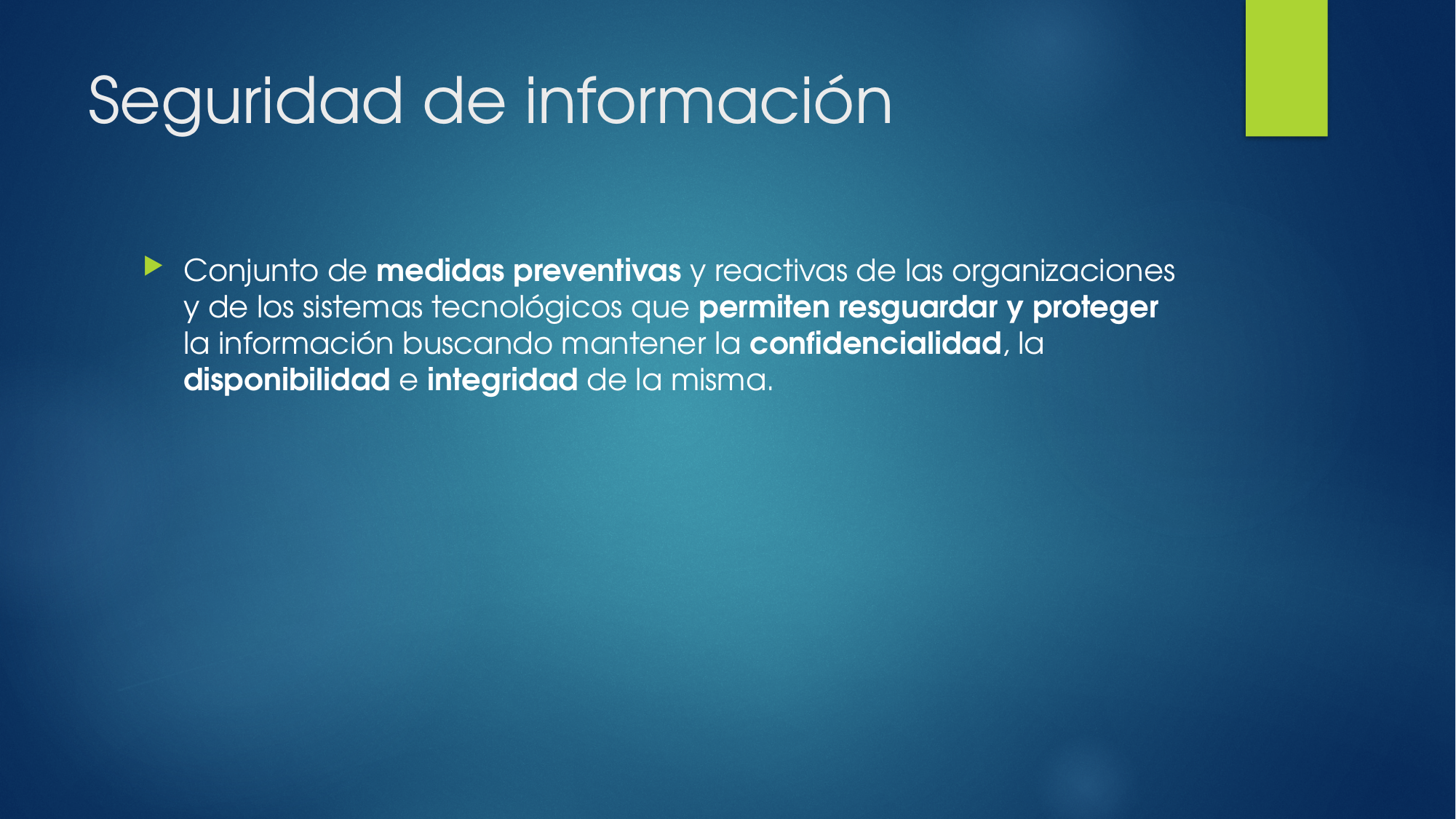

# Seguridad de información
Conjunto de medidas preventivas y reactivas de las organizaciones y de los sistemas tecnológicos que permiten resguardar y proteger la información buscando mantener la confidencialidad, la disponibilidad e integridad de la misma.